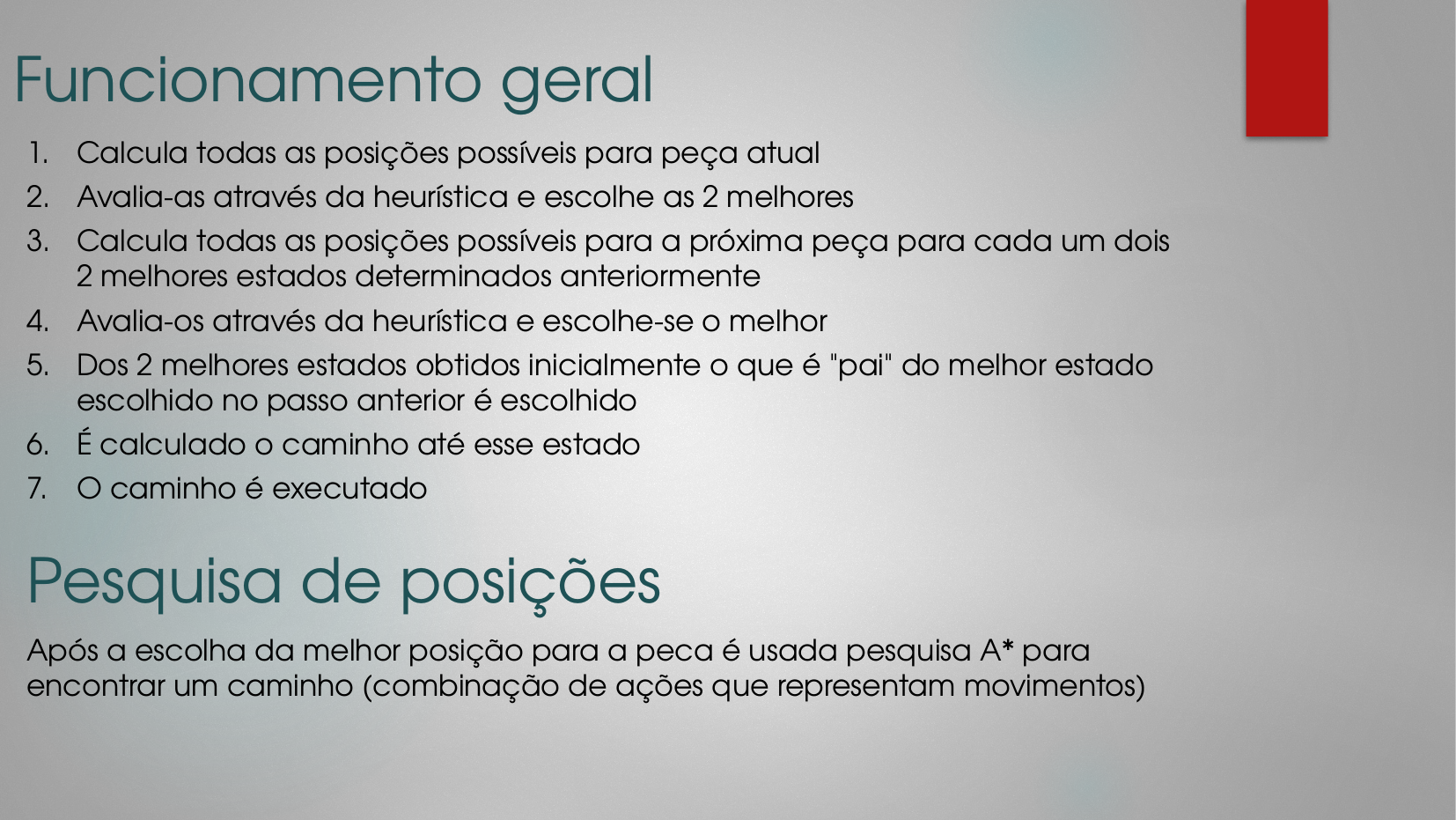

Funcionamento geral
Calcula todas as posições possíveis para peça atual
Avalia-as através da heurística e escolhe as 2 melhores
Calcula todas as posições possíveis para a próxima peça para cada um dois 2 melhores estados determinados anteriormente
Avalia-os através da heurística e escolhe-se o melhor
Dos 2 melhores estados obtidos inicialmente o que é "pai" do melhor estado escolhido no passo anterior é escolhido
É calculado o caminho até esse estado
O caminho é executado

Pesquisa de posições
Após a escolha da melhor posição para a peca é usada pesquisa A* para encontrar um caminho (combinação de ações que representam movimentos)